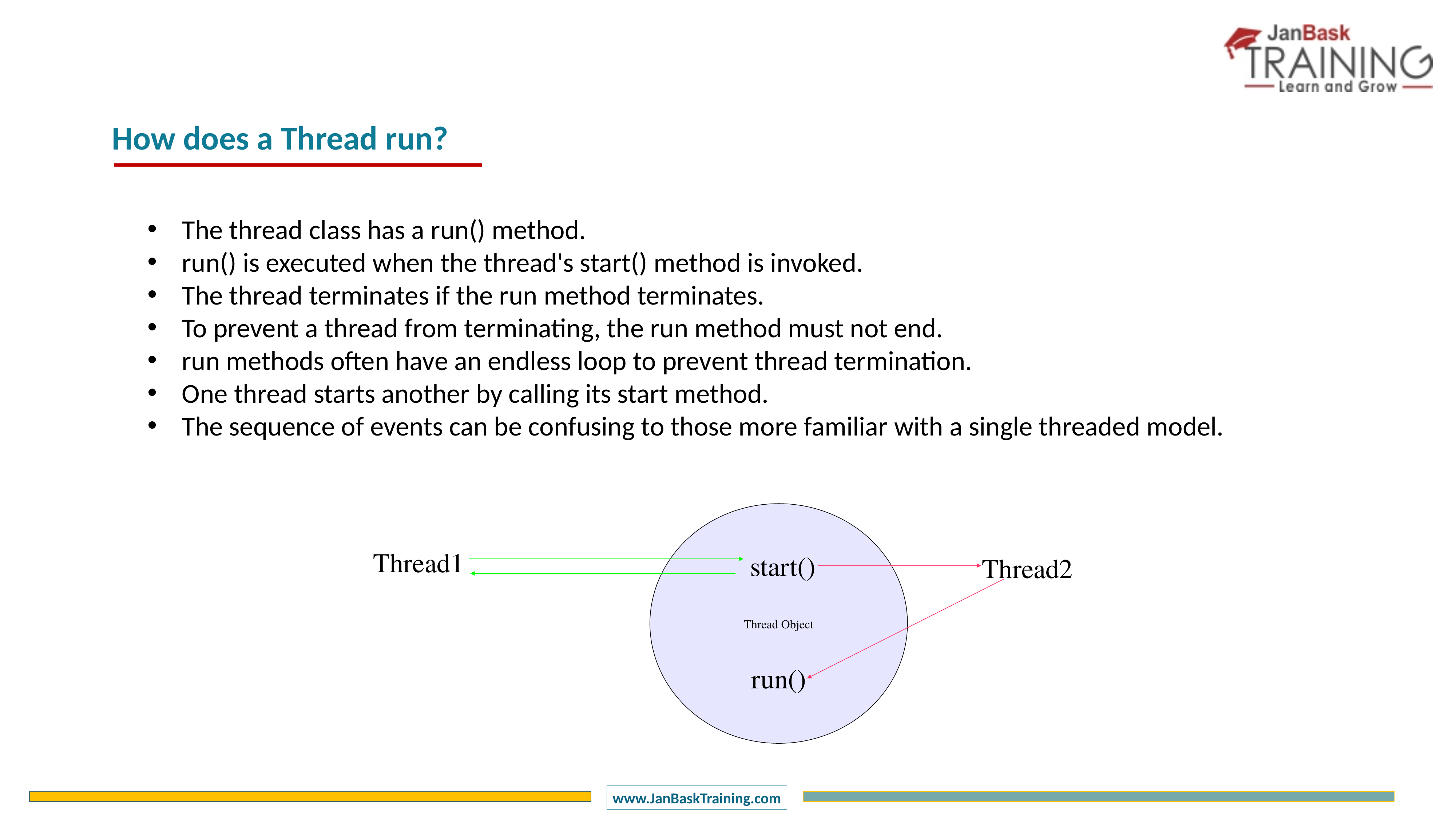

How does a Thread run?

The thread class has a run() method.
run() is executed when the thread's start() method is invoked.
The thread terminates if the run method terminates.
To prevent a thread from terminating, the run method must not end.
run methods often have an endless loop to prevent thread termination.
One thread starts another by calling its start method.
The sequence of events can be confusing to those more familiar with a single threaded model.

Thread Object
Thread1
start()
Thread2

run()